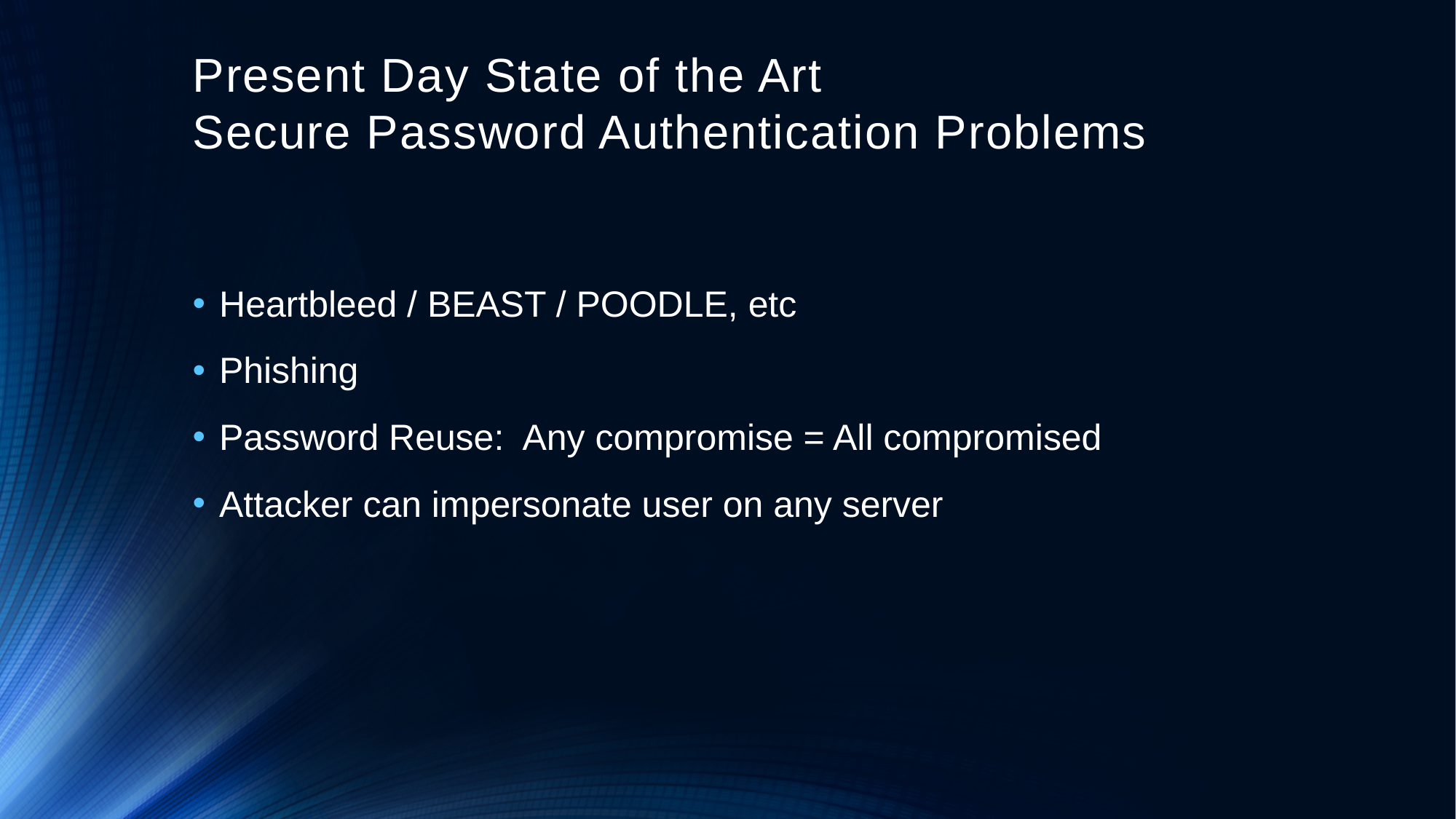

# Present Day State of the Art Secure Password Authentication Problems

Heartbleed / BEAST / POODLE, etc
Phishing
Password Reuse:  Any compromise = All compromised
Attacker can impersonate user on any server